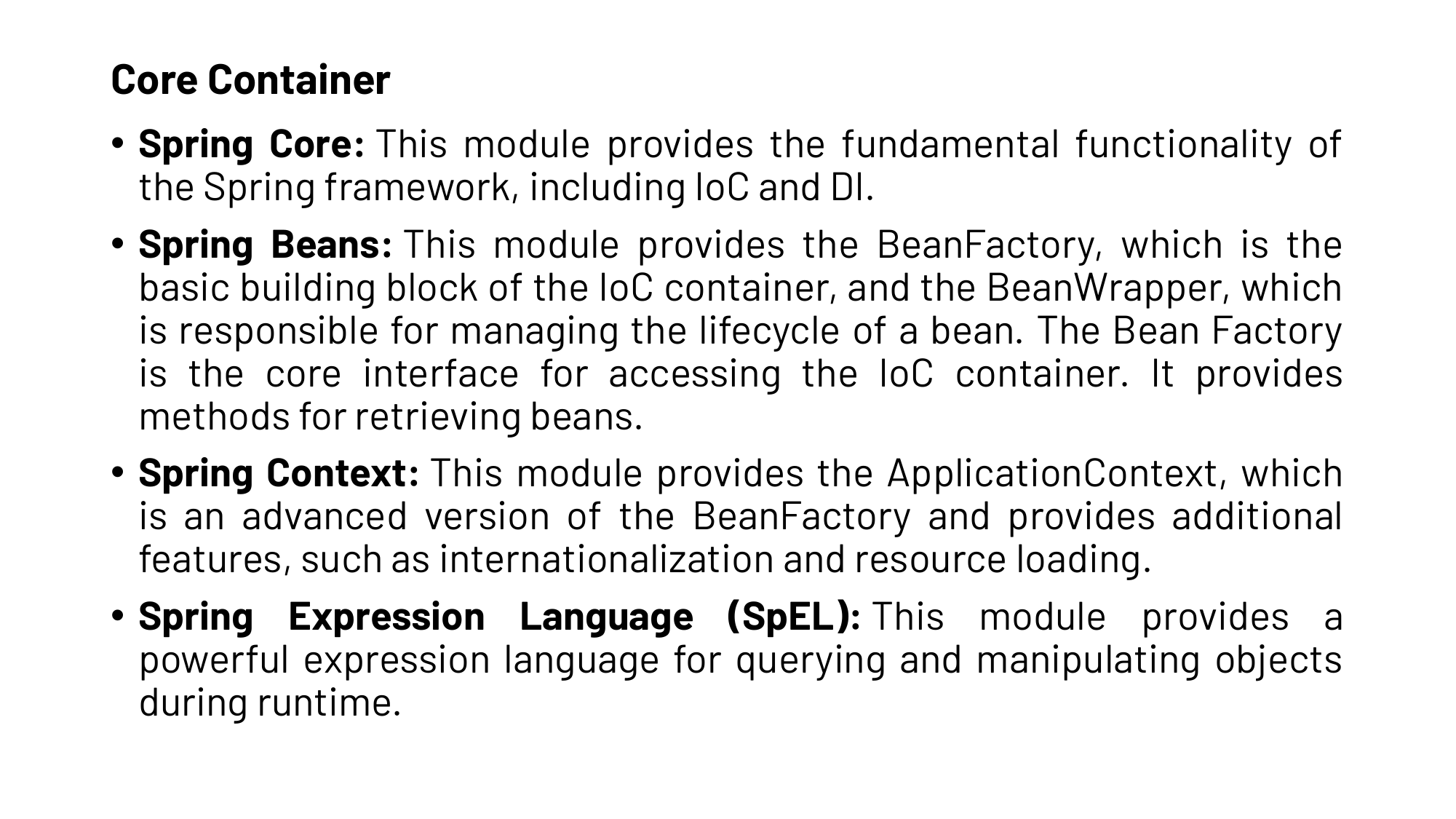

# Core Container
Spring Core: This module provides the fundamental functionality of the Spring framework, including IoC and DI.
Spring Beans: This module provides the BeanFactory, which is the basic building block of the IoC container, and the BeanWrapper, which is responsible for managing the lifecycle of a bean. The Bean Factory is the core interface for accessing the IoC container. It provides methods for retrieving beans.
Spring Context: This module provides the ApplicationContext, which is an advanced version of the BeanFactory and provides additional features, such as internationalization and resource loading.
Spring Expression Language (SpEL): This module provides a powerful expression language for querying and manipulating objects during runtime.